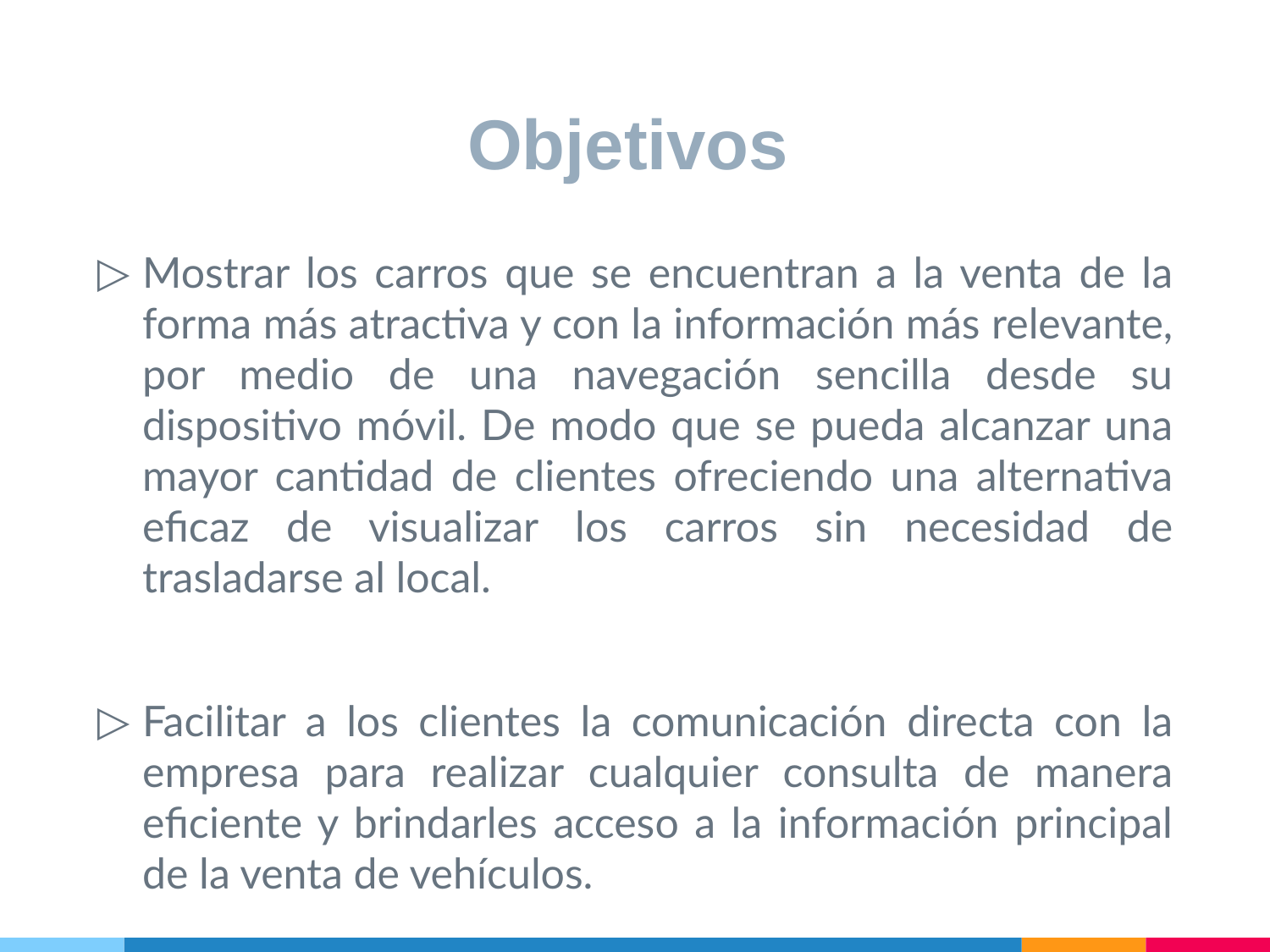

# Objetivos
Mostrar los carros que se encuentran a la venta de la forma más atractiva y con la información más relevante, por medio de una navegación sencilla desde su dispositivo móvil. De modo que se pueda alcanzar una mayor cantidad de clientes ofreciendo una alternativa eficaz de visualizar los carros sin necesidad de trasladarse al local.

Facilitar a los clientes la comunicación directa con la empresa para realizar cualquier consulta de manera eficiente y brindarles acceso a la información principal de la venta de vehículos.